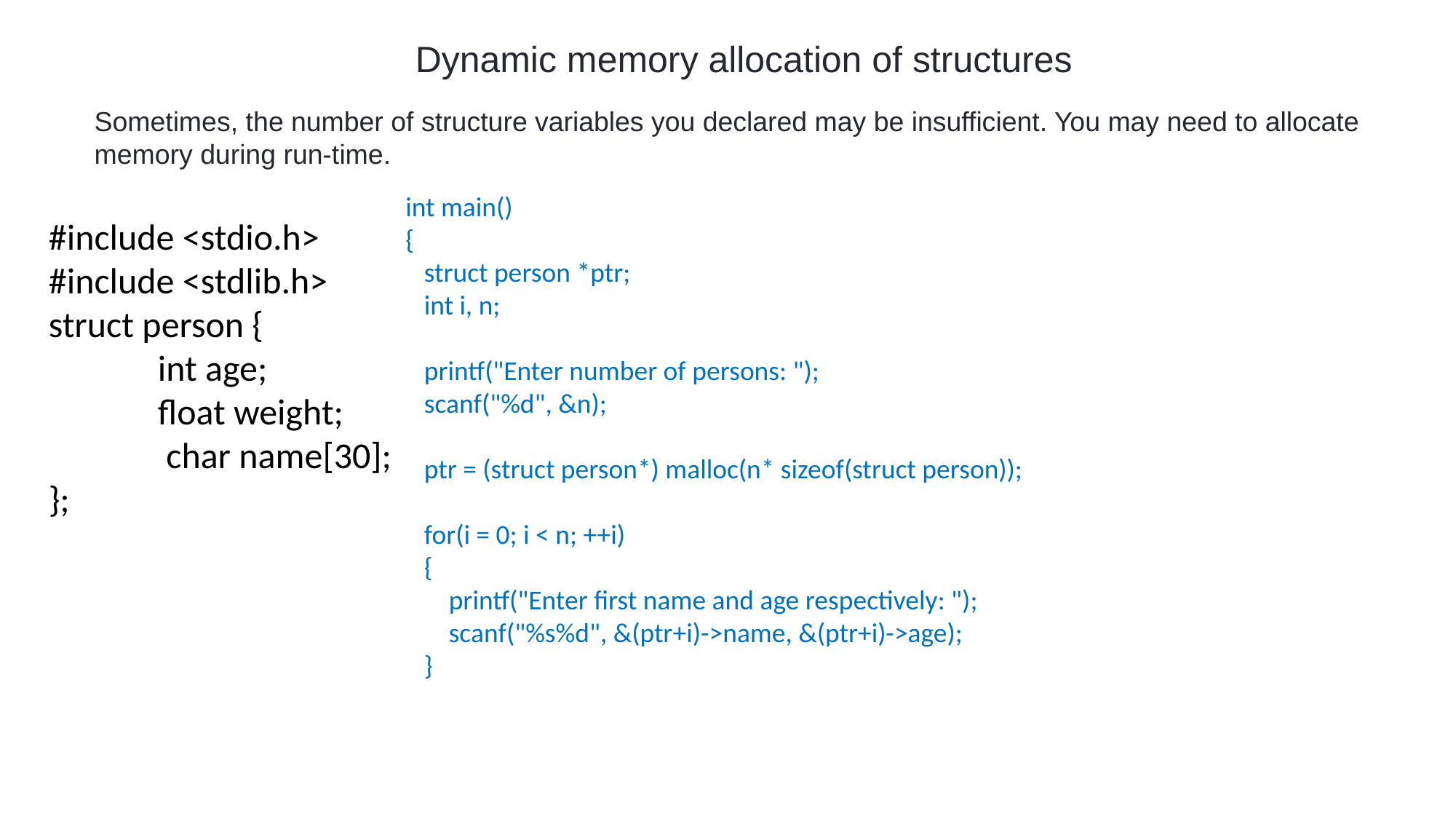

Dynamic memory allocation of structures
Sometimes, the number of structure variables you declared may be insufficient. You may need to allocate memory during run-time.
int main()
{
   struct person *ptr;
   int i, n;

   printf("Enter number of persons: ");
   scanf("%d", &n);

   ptr = (struct person*) malloc(n* sizeof(struct person));

   for(i = 0; i < n; ++i)
   {
       printf("Enter first name and age respectively: ");
       scanf("%s%d", &(ptr+i)->name, &(ptr+i)->age);
   }
#include <stdio.h>
#include <stdlib.h>
struct person {
   	int age;
   	float weight;
  	 char name[30];
};